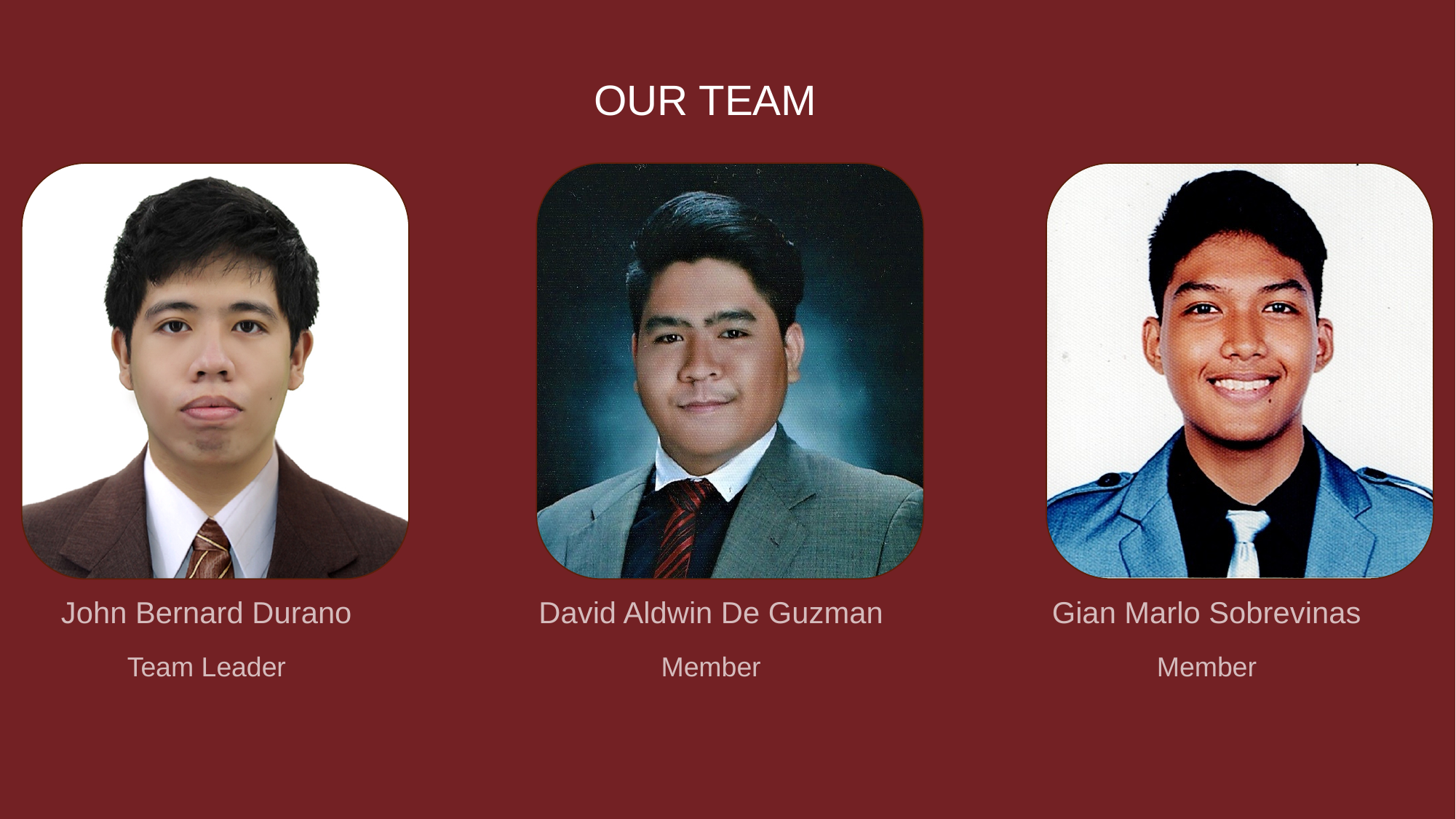

OUR TEAM

David Aldwin De Guzman
John Bernard Durano
Gian Marlo Sobrevinas
Member
Team Leader
Member